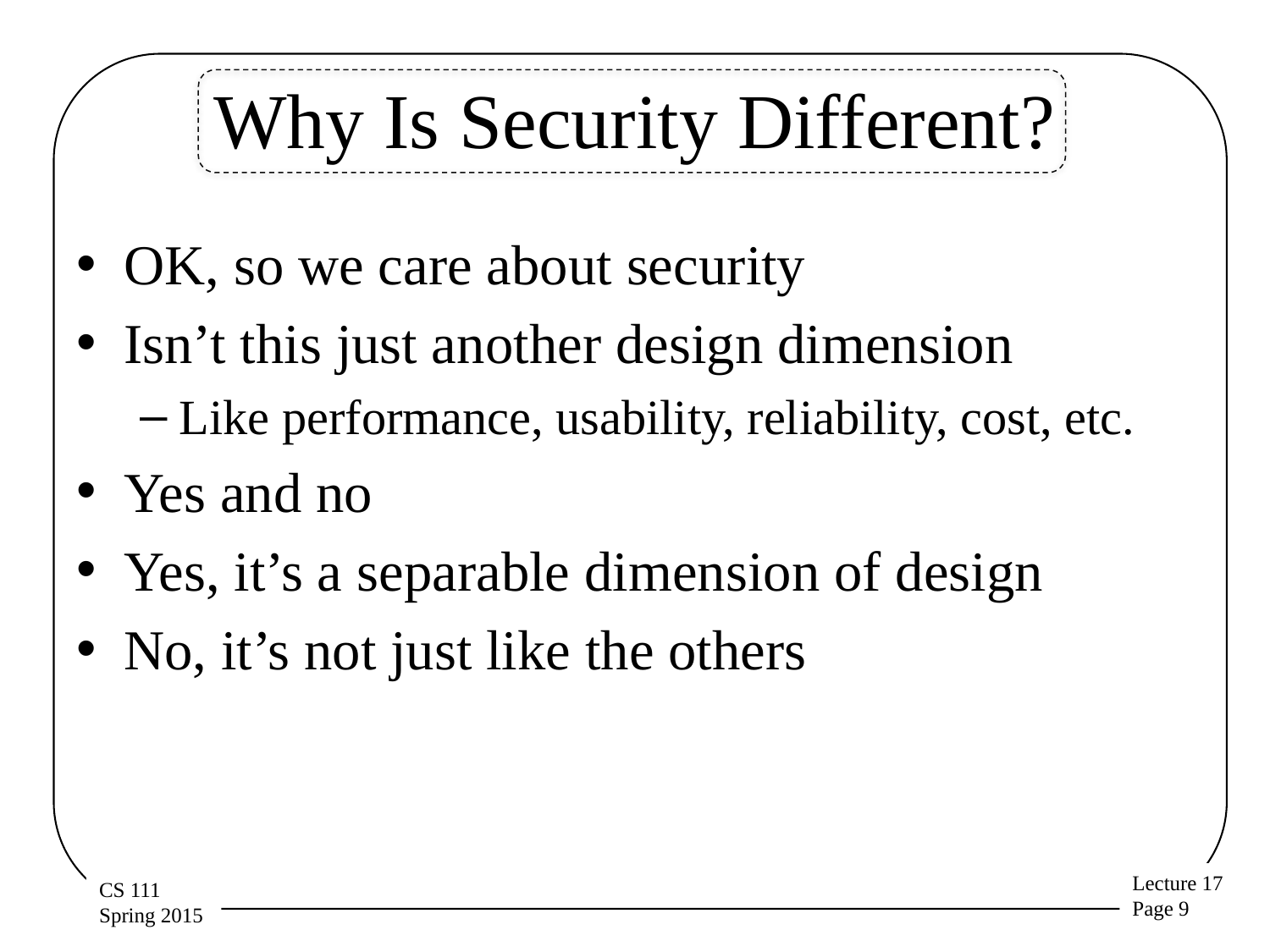

# Why Is Security Different?

OK, so we care about security
Isn’t this just another design dimension
Like performance, usability, reliability, cost, etc.
Yes and no
Yes, it’s a separable dimension of design
No, it’s not just like the others